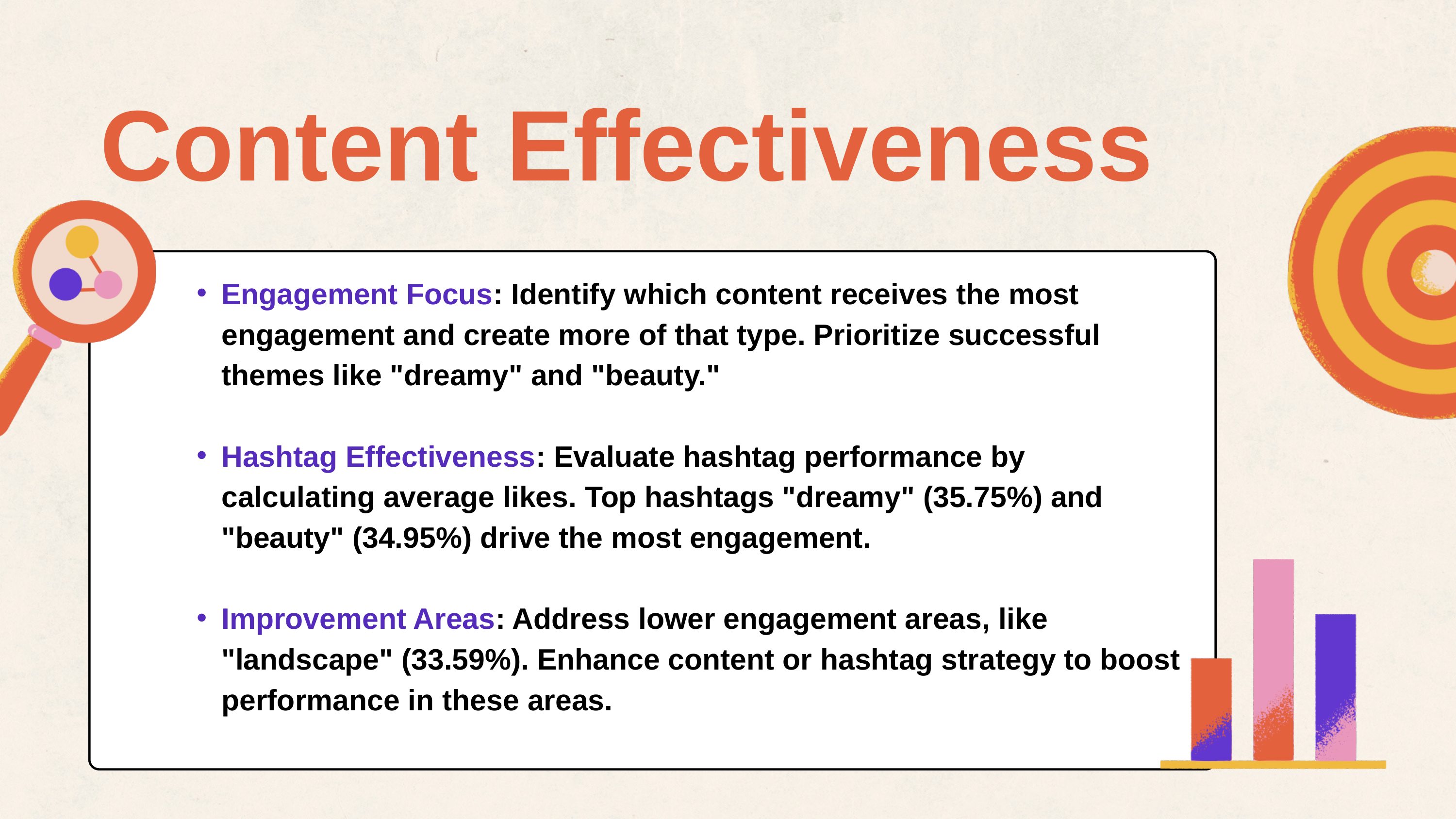

Content Effectiveness

Engagement Focus: Identify which content receives the most engagement and create more of that type. Prioritize successful themes like "dreamy" and "beauty."

Hashtag Effectiveness: Evaluate hashtag performance by calculating average likes. Top hashtags "dreamy" (35.75%) and "beauty" (34.95%) drive the most engagement.

Improvement Areas: Address lower engagement areas, like "landscape" (33.59%). Enhance content or hashtag strategy to boost performance in these areas.